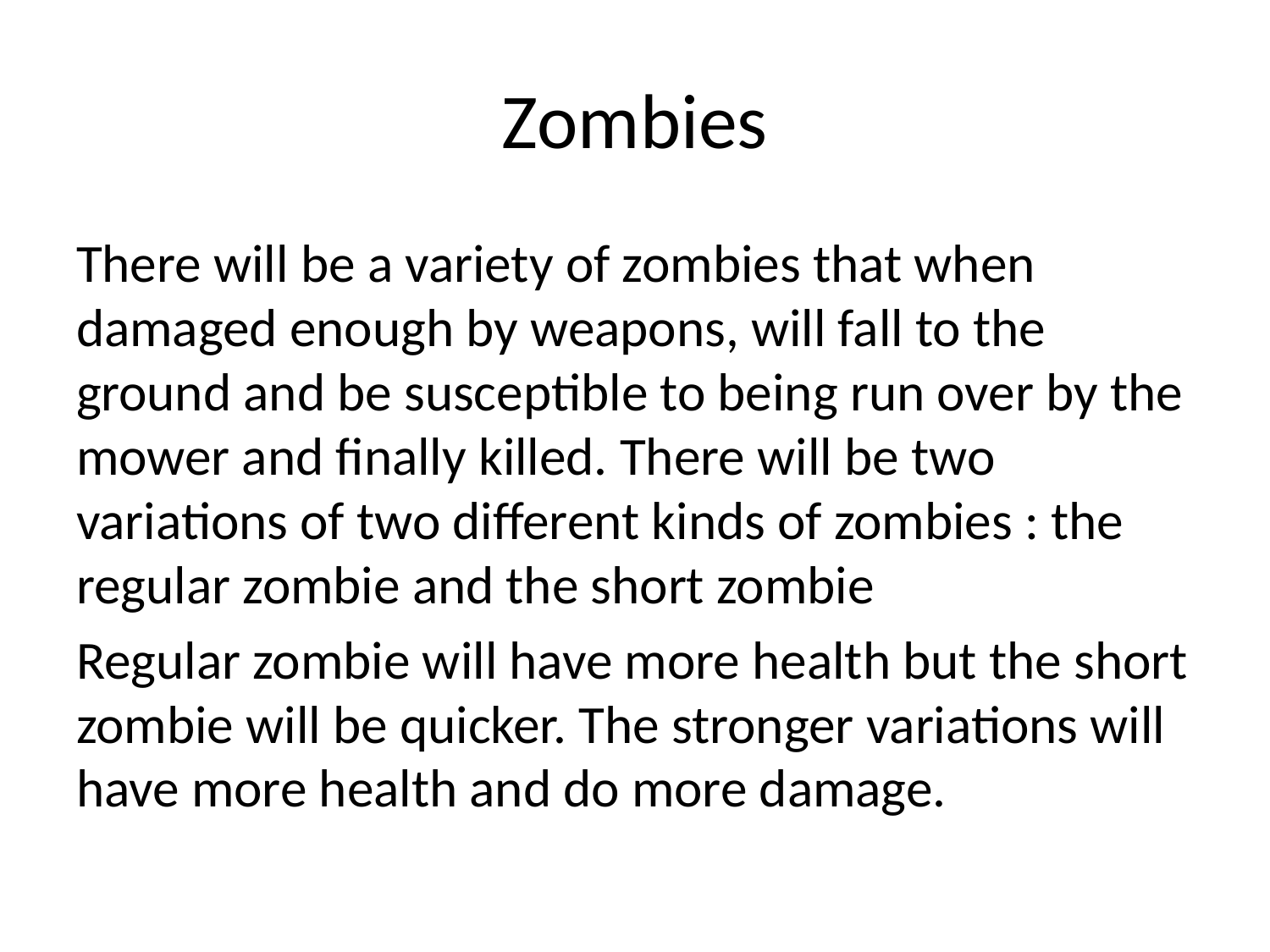

# Zombies
There will be a variety of zombies that when damaged enough by weapons, will fall to the ground and be susceptible to being run over by the mower and finally killed. There will be two variations of two different kinds of zombies : the regular zombie and the short zombie
Regular zombie will have more health but the short zombie will be quicker. The stronger variations will have more health and do more damage.